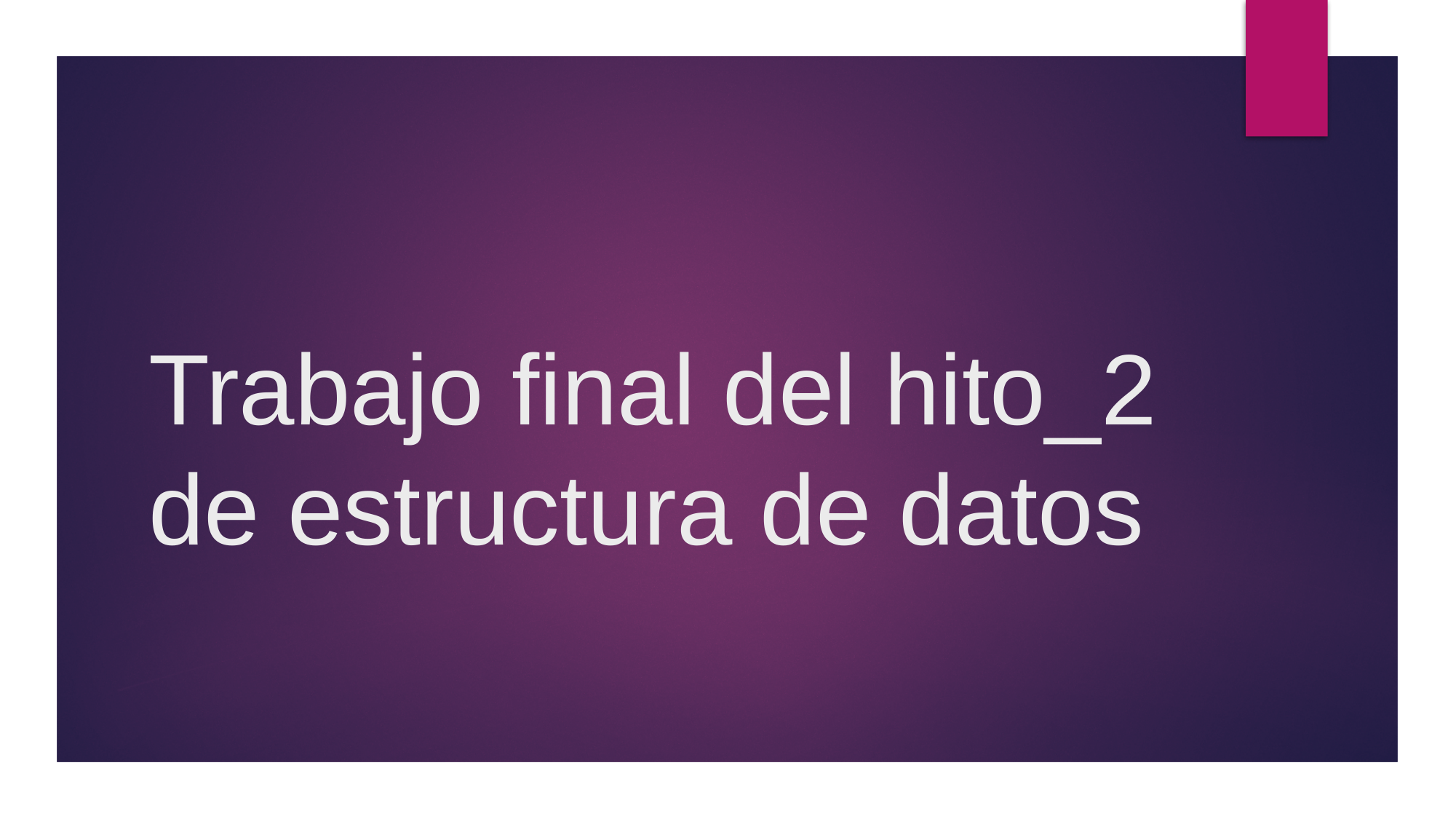

# Trabajo final del hito_2 de estructura de datos